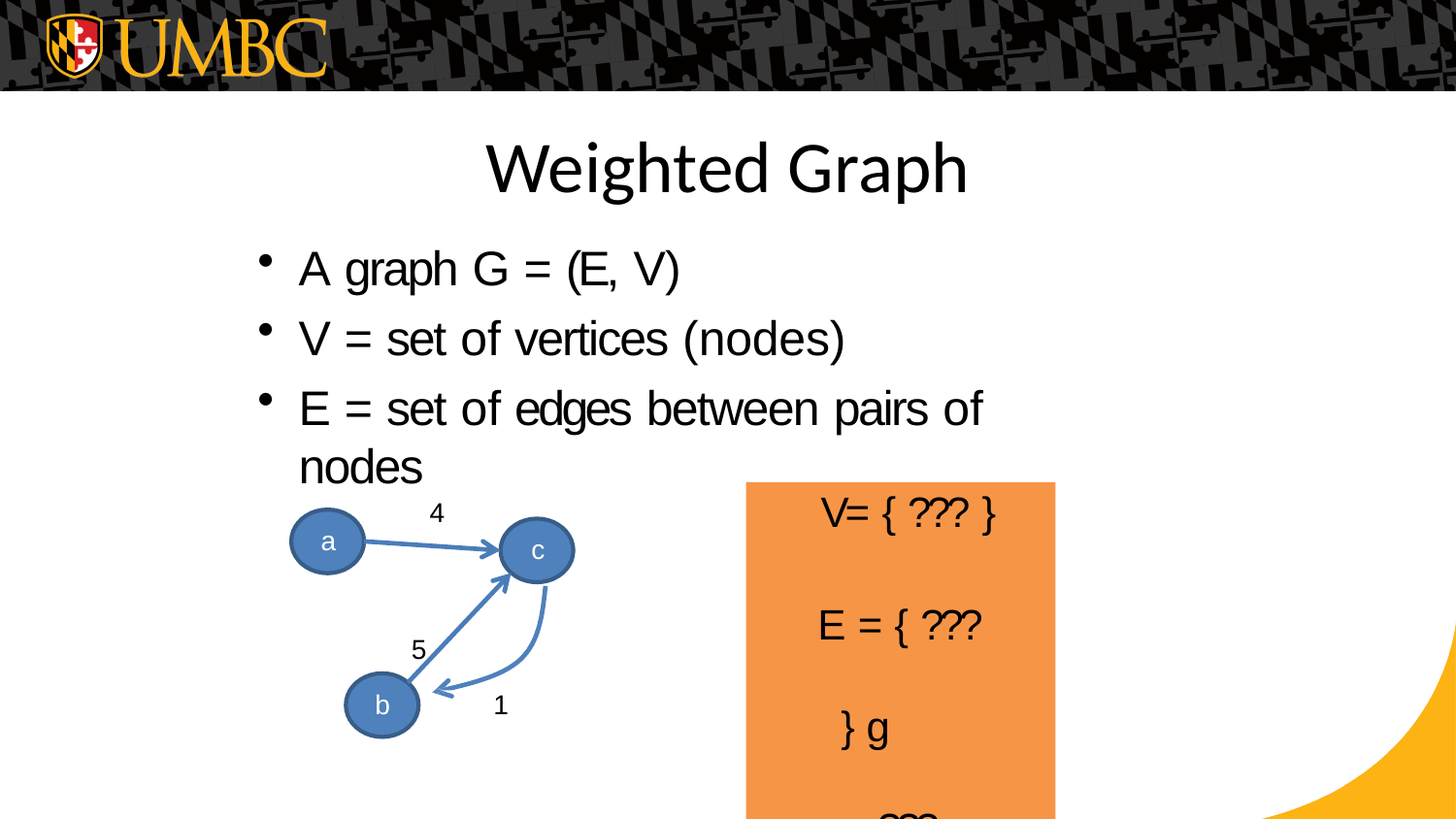

# Weighted Graph
A graph G = (E, V)
V = set of vertices (nodes)
E = set of edges between pairs of nodes
V= { ??? }
E = { ??? } g = ???
4

a
c

5

b
1